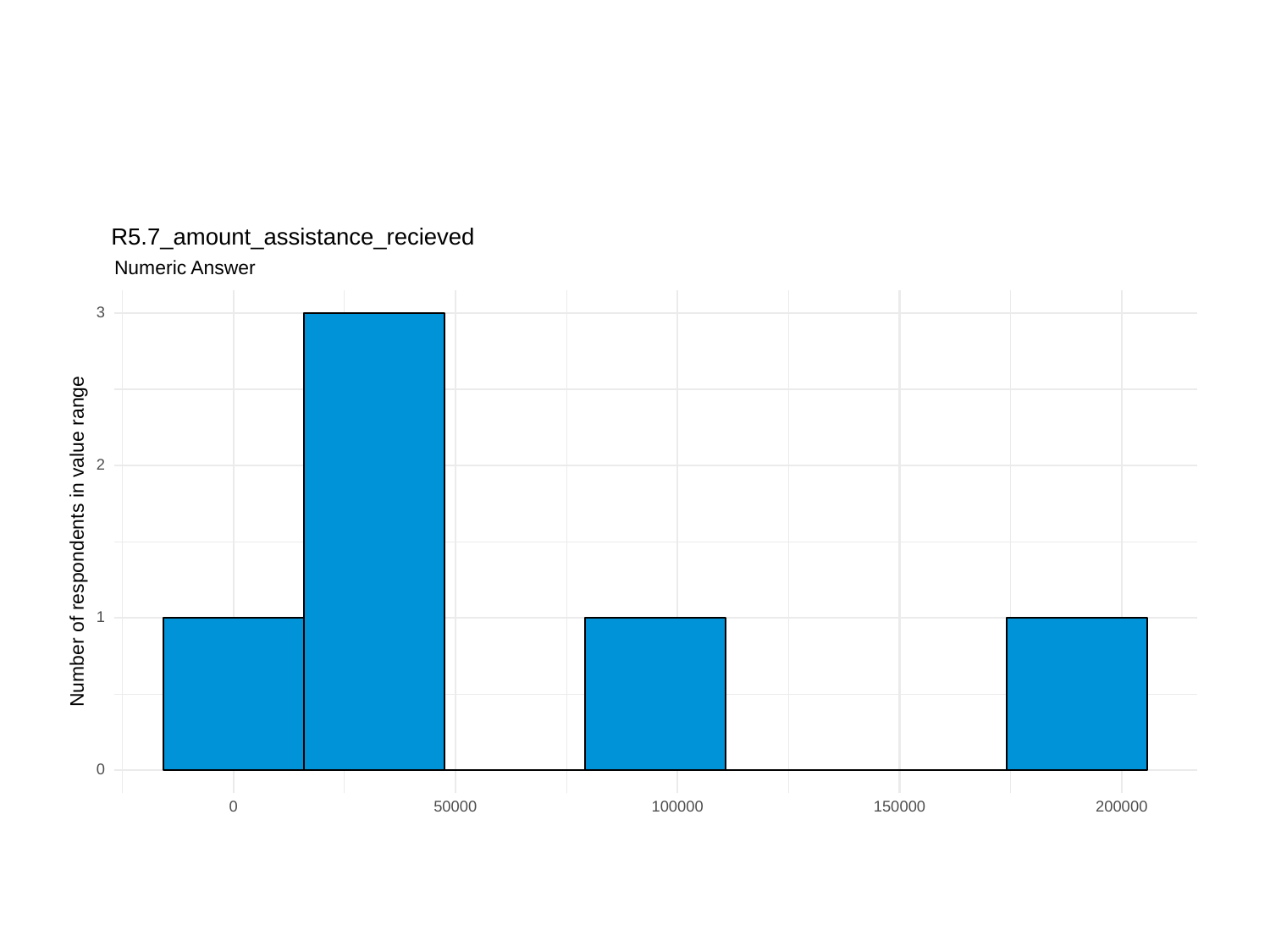

R5.7_amount_assistance_recieved
Numeric Answer

3

2

Number of respondents in value range

1

0

0
50000
100000
150000
200000